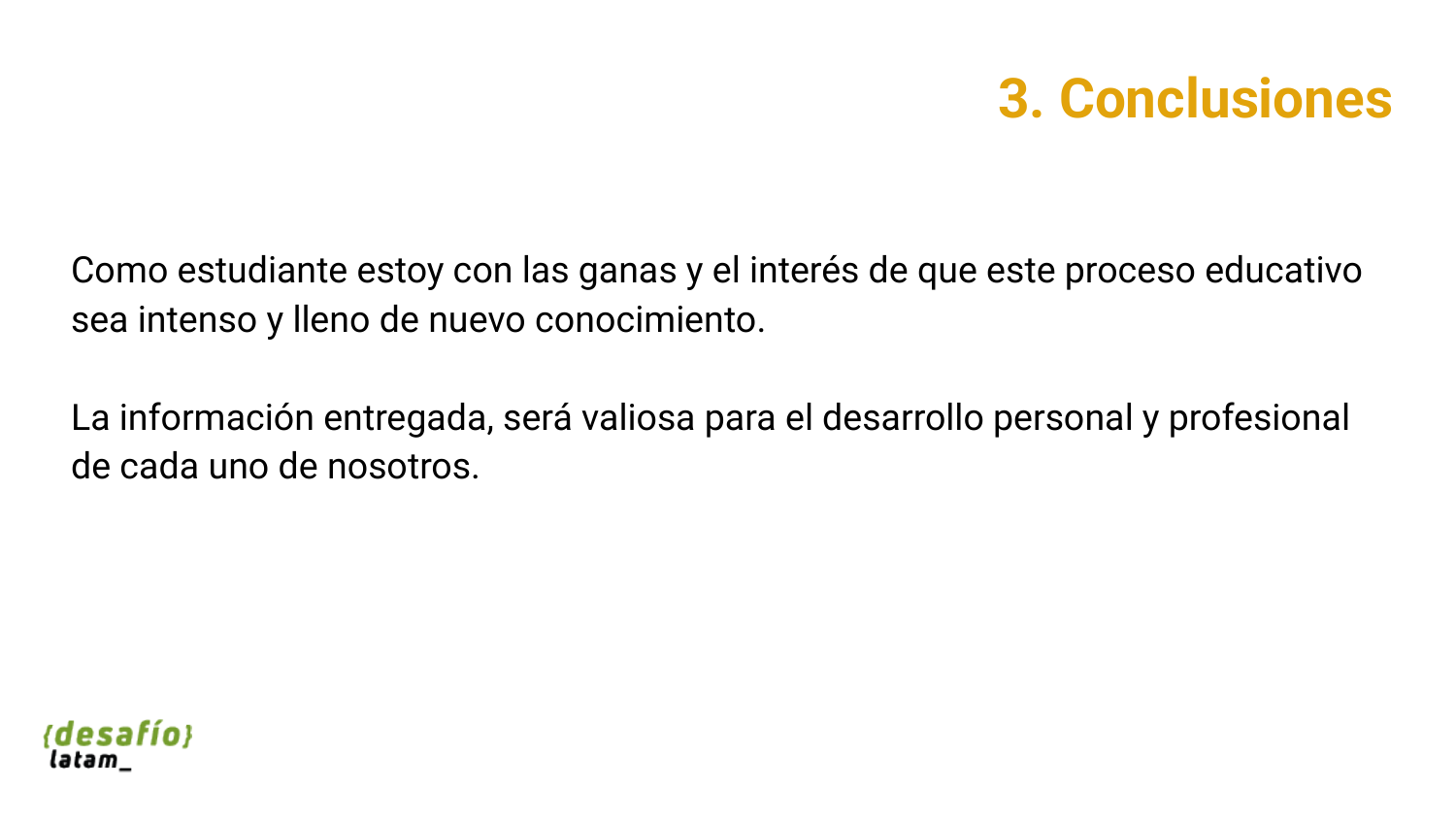

# 3. Conclusiones
Como estudiante estoy con las ganas y el interés de que este proceso educativo sea intenso y lleno de nuevo conocimiento.

La información entregada, será valiosa para el desarrollo personal y profesional de cada uno de nosotros.